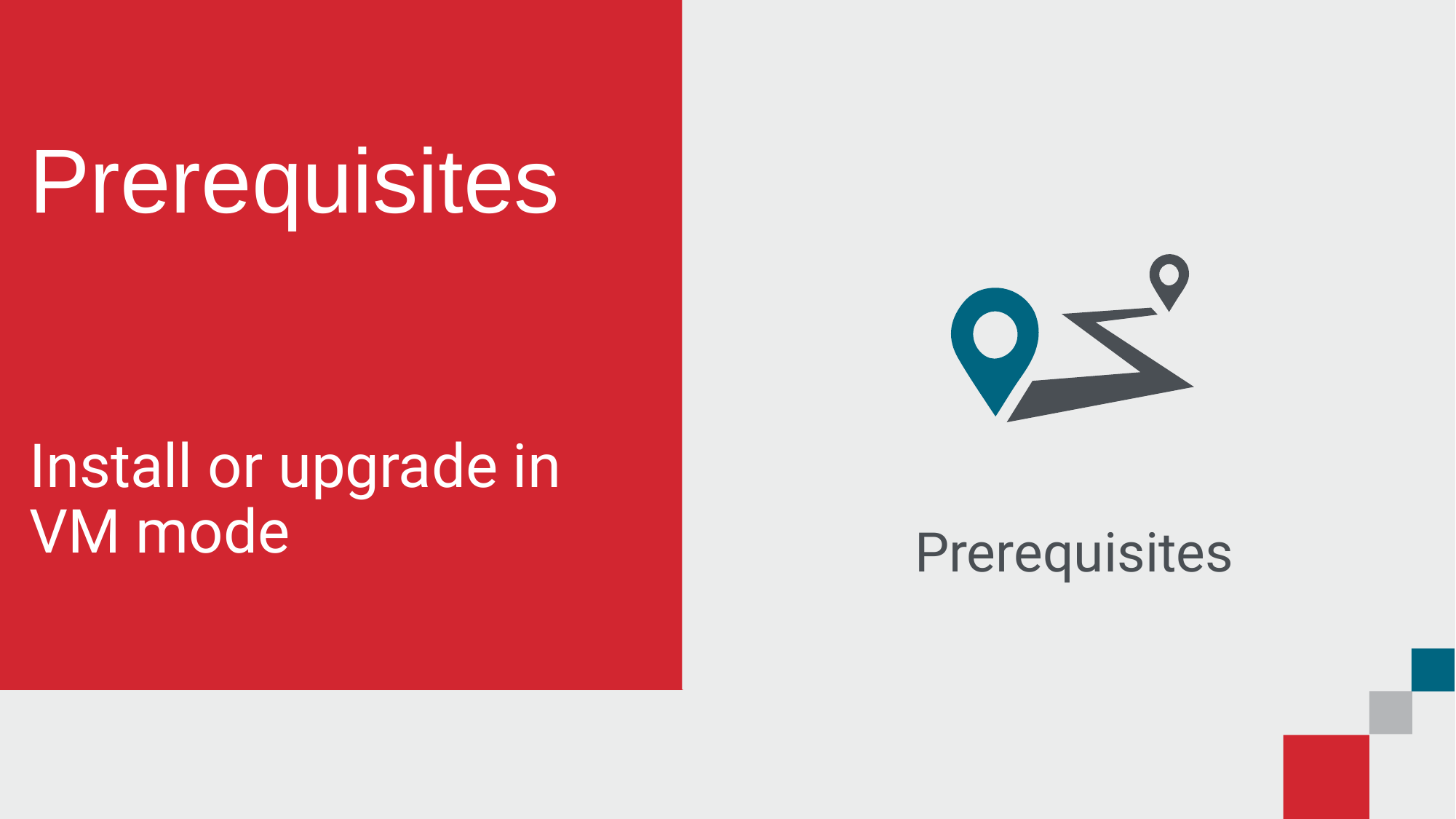

# Prerequisites
Install or upgrade in VM mode